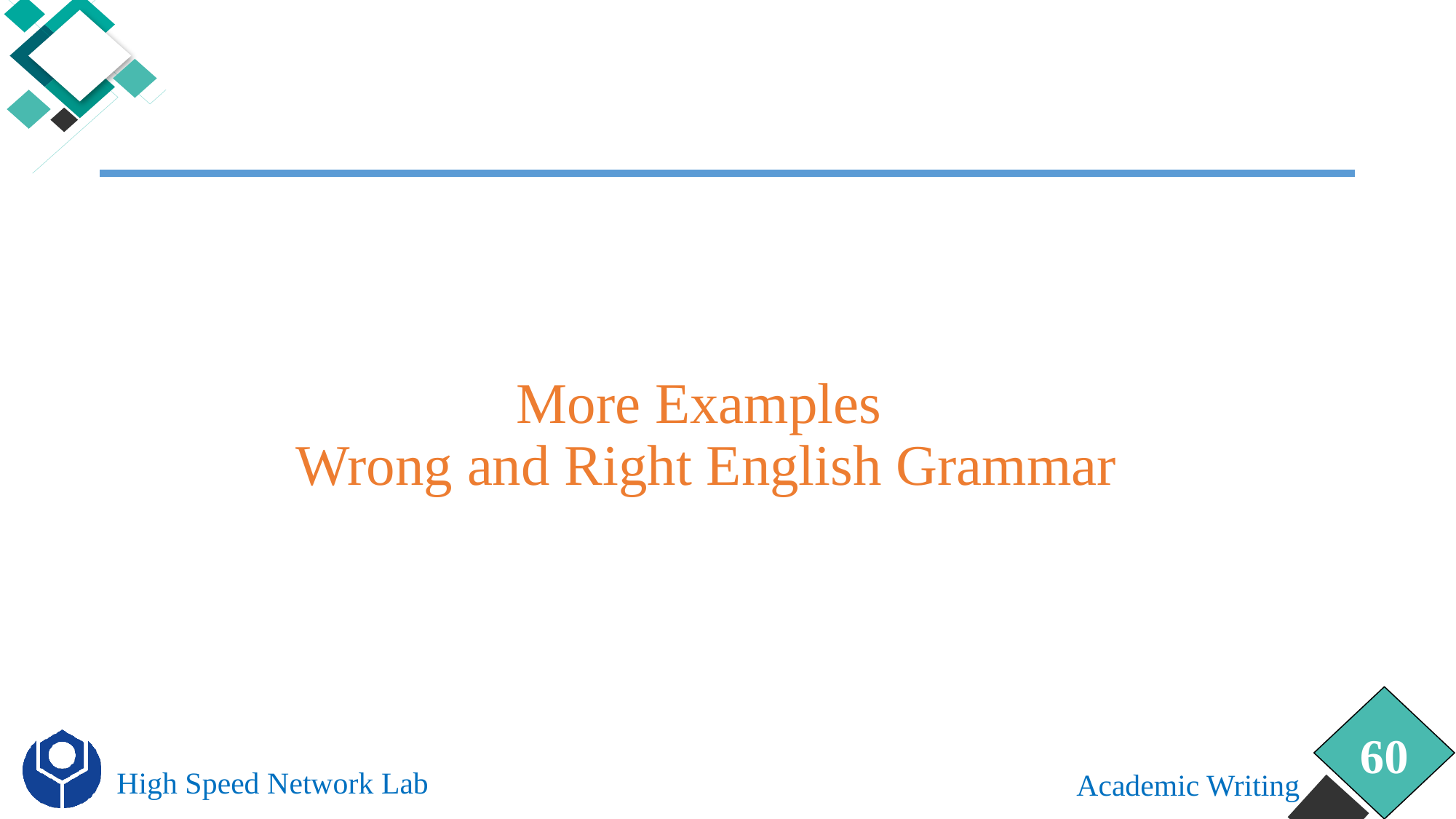

# More Examples Wrong and Right English Grammar